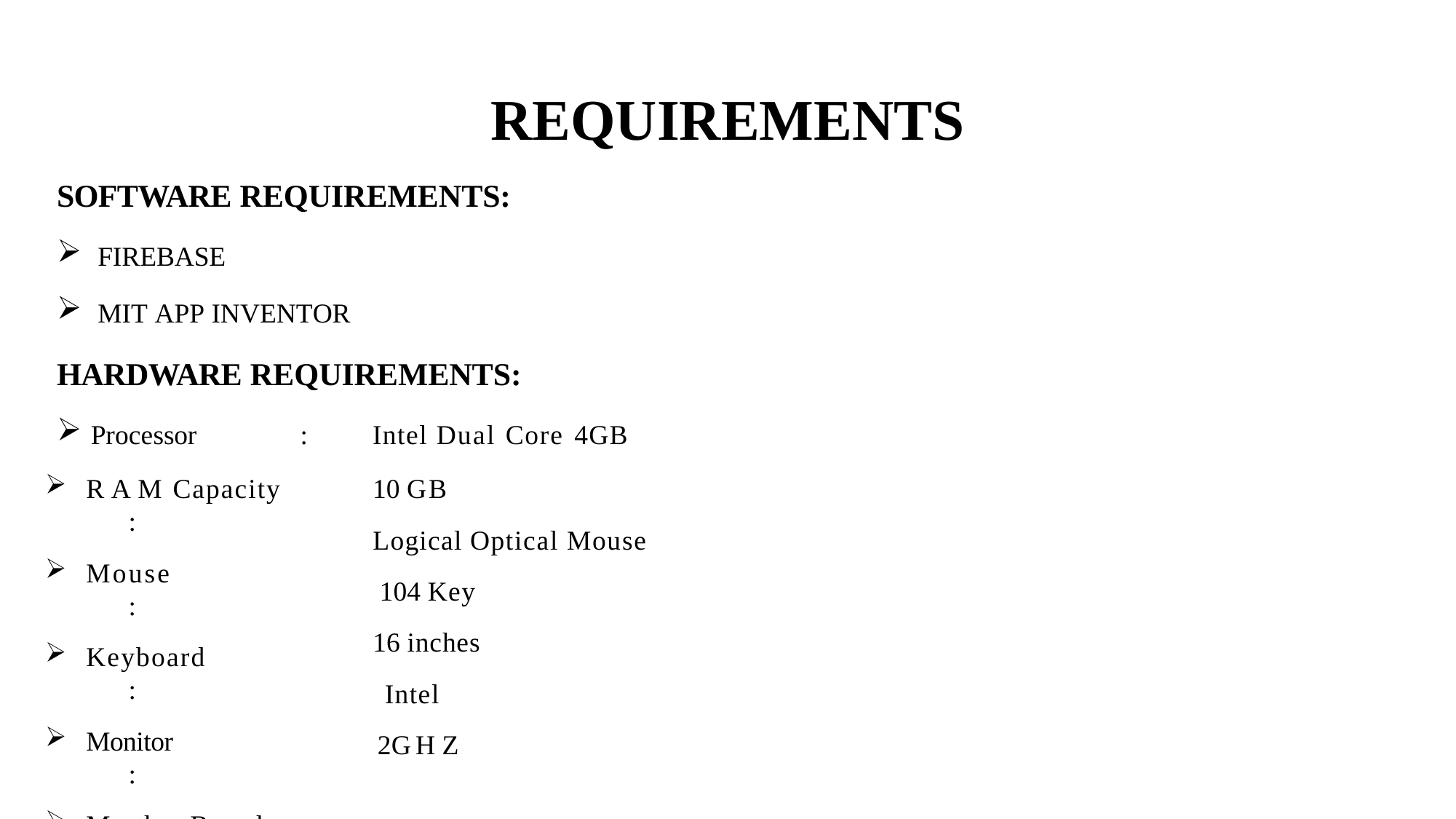

# REQUIREMENTS
SOFTWARE REQUIREMENTS:
FIREBASE
MIT APP INVENTOR
HARDWARE REQUIREMENTS:
:
R A M Capacity	:
Mouse	:
Keyboard	:
Monitor	:
Mo ther Board	:
Speed	:
Processor
Intel Dual Core 4GB
10 GB
Logical Optical Mouse  104 Key
16 inches
Intel
2GH Z